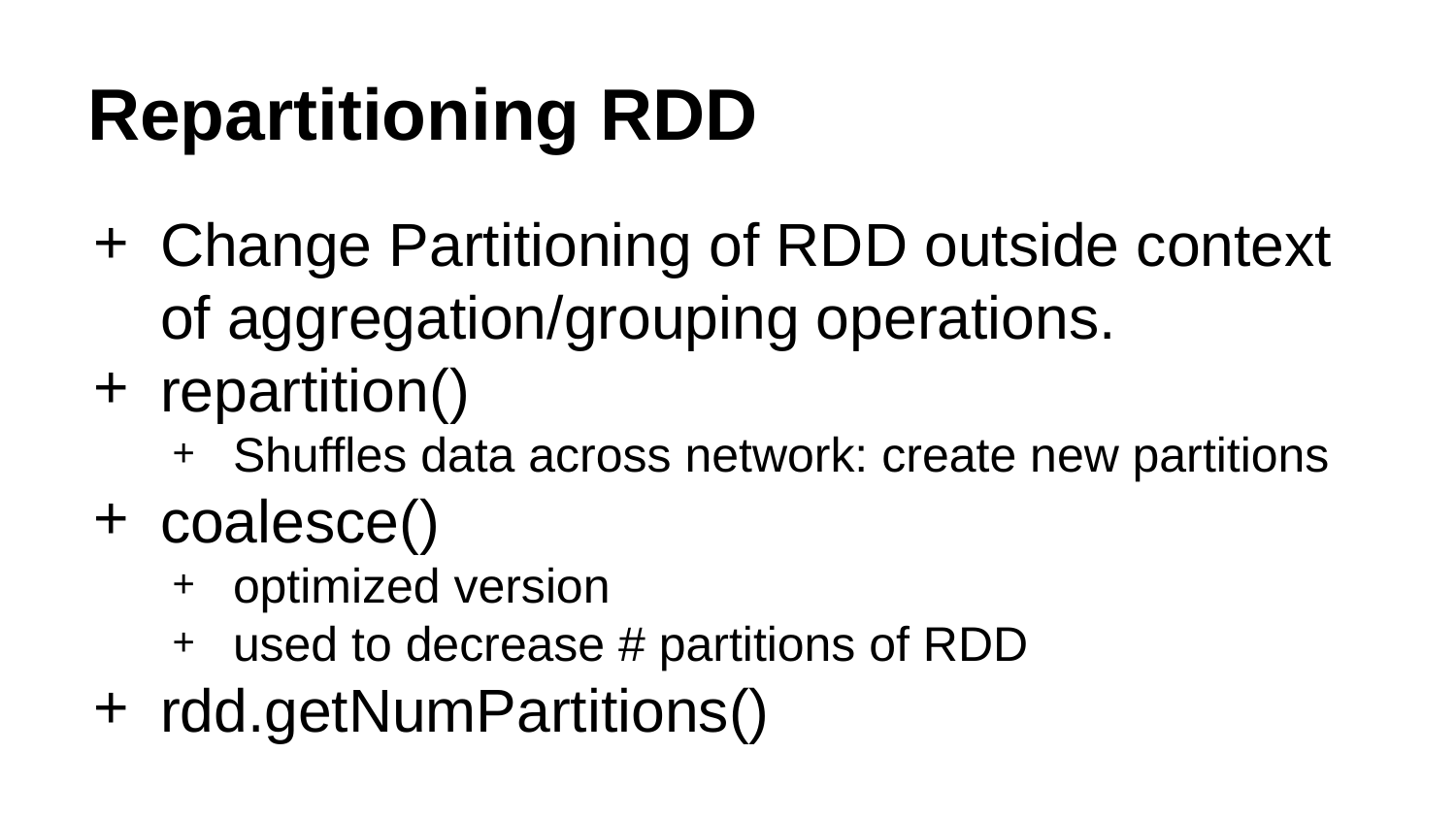

# Repartitioning RDD
Change Partitioning of RDD outside context of aggregation/grouping operations.
repartition()
Shuffles data across network: create new partitions
coalesce()
optimized version
used to decrease # partitions of RDD
rdd.getNumPartitions()